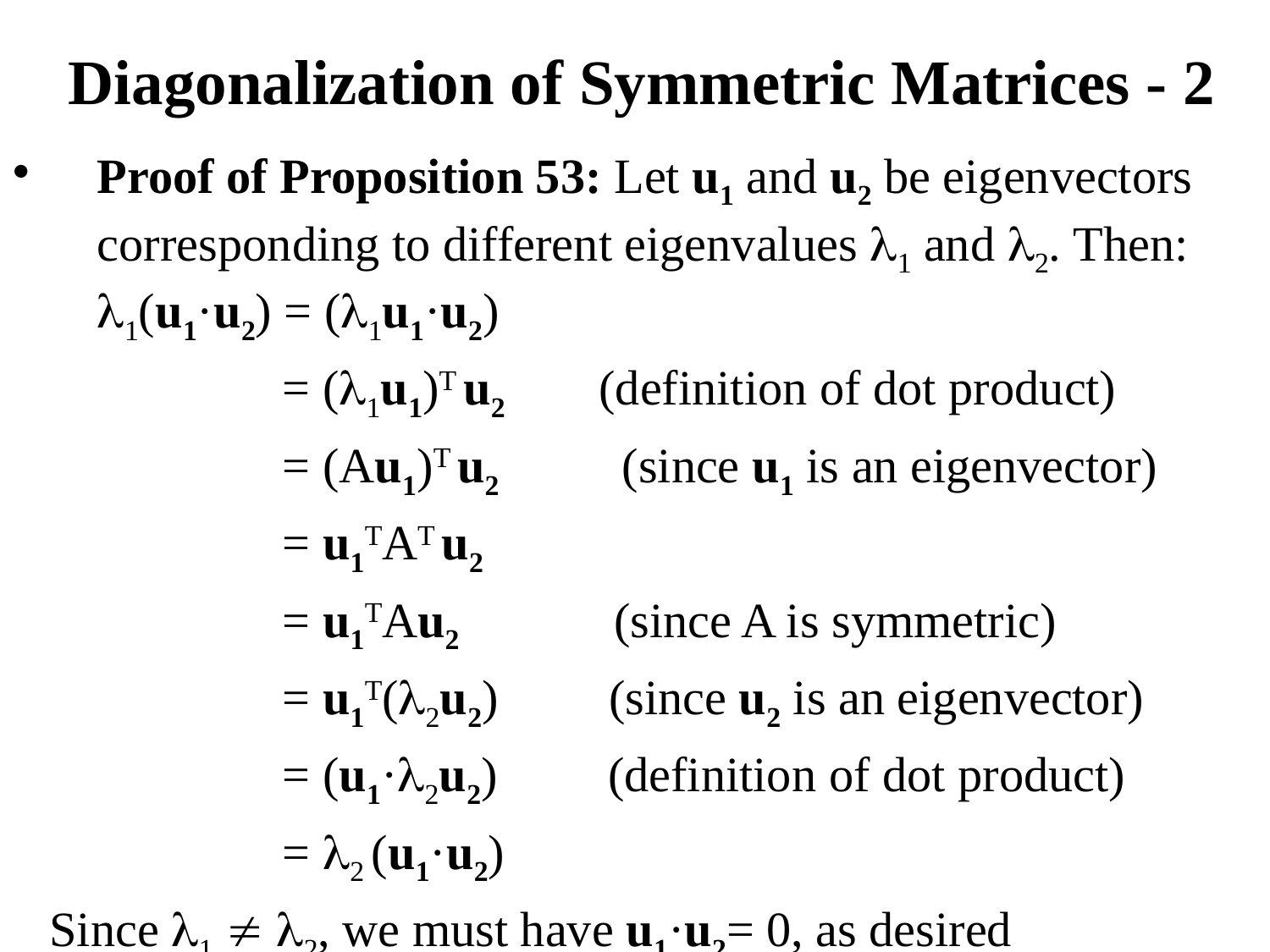

# Diagonalization of Symmetric Matrices - 2
Proof of Proposition 53: Let u1 and u2 be eigenvectors corresponding to different eigenvalues λ1 and λ2. Then:  λ1(u1·u2) = (λ1u1·u2)
                      = (λ1u1)T u2             (definition of dot product)
                      = (Au1)T u2          (since u1 is an eigenvector)
                      = u1TAT u2
                      = u1TAu2             (since A is symmetric)
                      = u1T(λ2u2)         (since u2 is an eigenvector)
                      = (u1·λ2u2)         (definition of dot product)
                      = λ2 (u1·u2)
   Since λ1 ≠ λ2, we must have u1·u2= 0, as desired